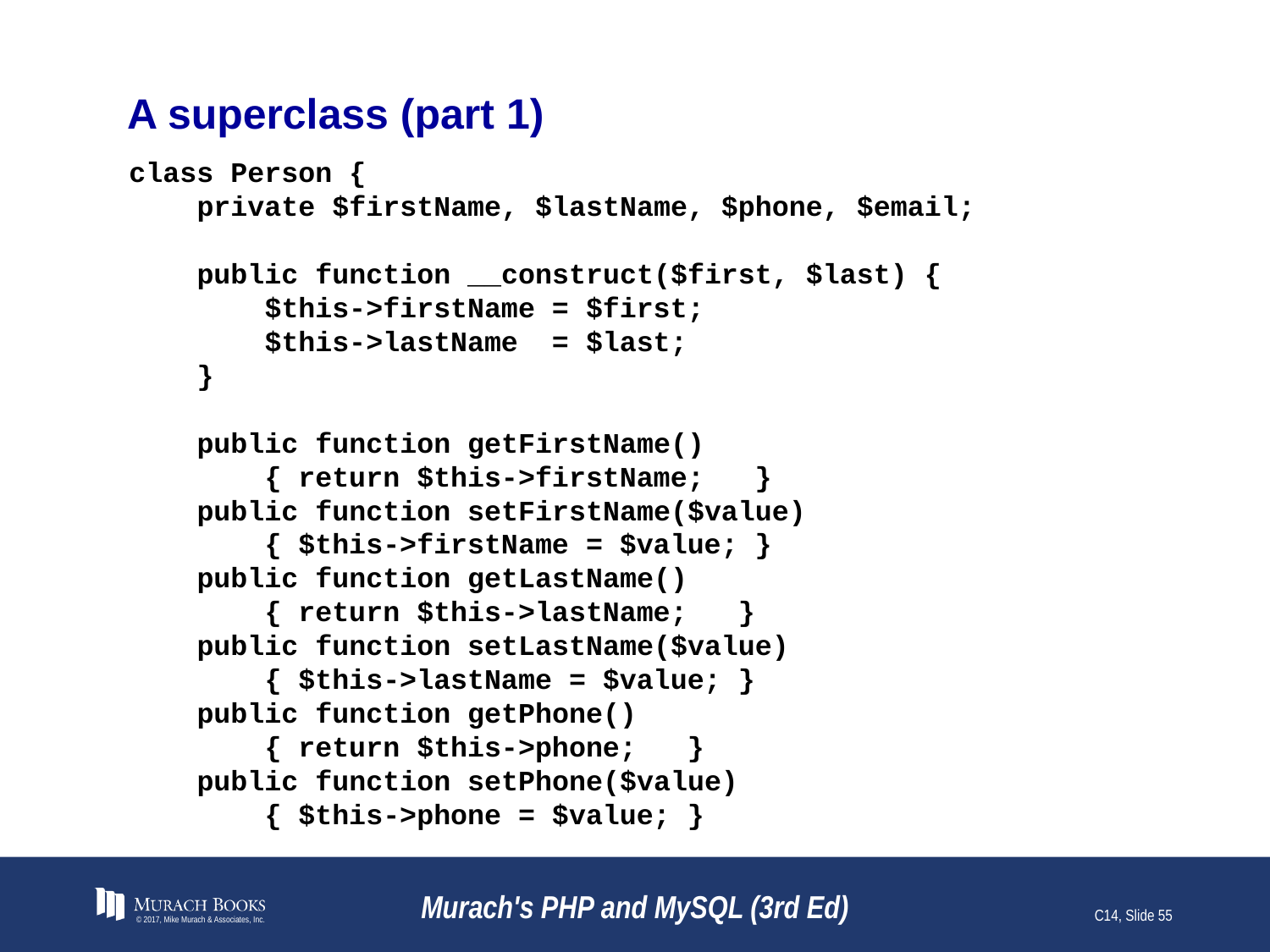

# A superclass (part 1)
class Person {
    private $firstName, $lastName, $phone, $email;

    public function __construct($first, $last) {
        $this->firstName = $first;
        $this->lastName  = $last;
    }

    public function getFirstName()
        { return $this->firstName;   }
    public function setFirstName($value)
        { $this->firstName = $value; }
    public function getLastName()
        { return $this->lastName;   }
    public function setLastName($value)
        { $this->lastName = $value; }
    public function getPhone()
        { return $this->phone;   }
    public function setPhone($value)
        { $this->phone = $value; }

© 2017, Mike Murach & Associates, Inc.
Murach's PHP and MySQL (3rd Ed)

C14, Slide 55